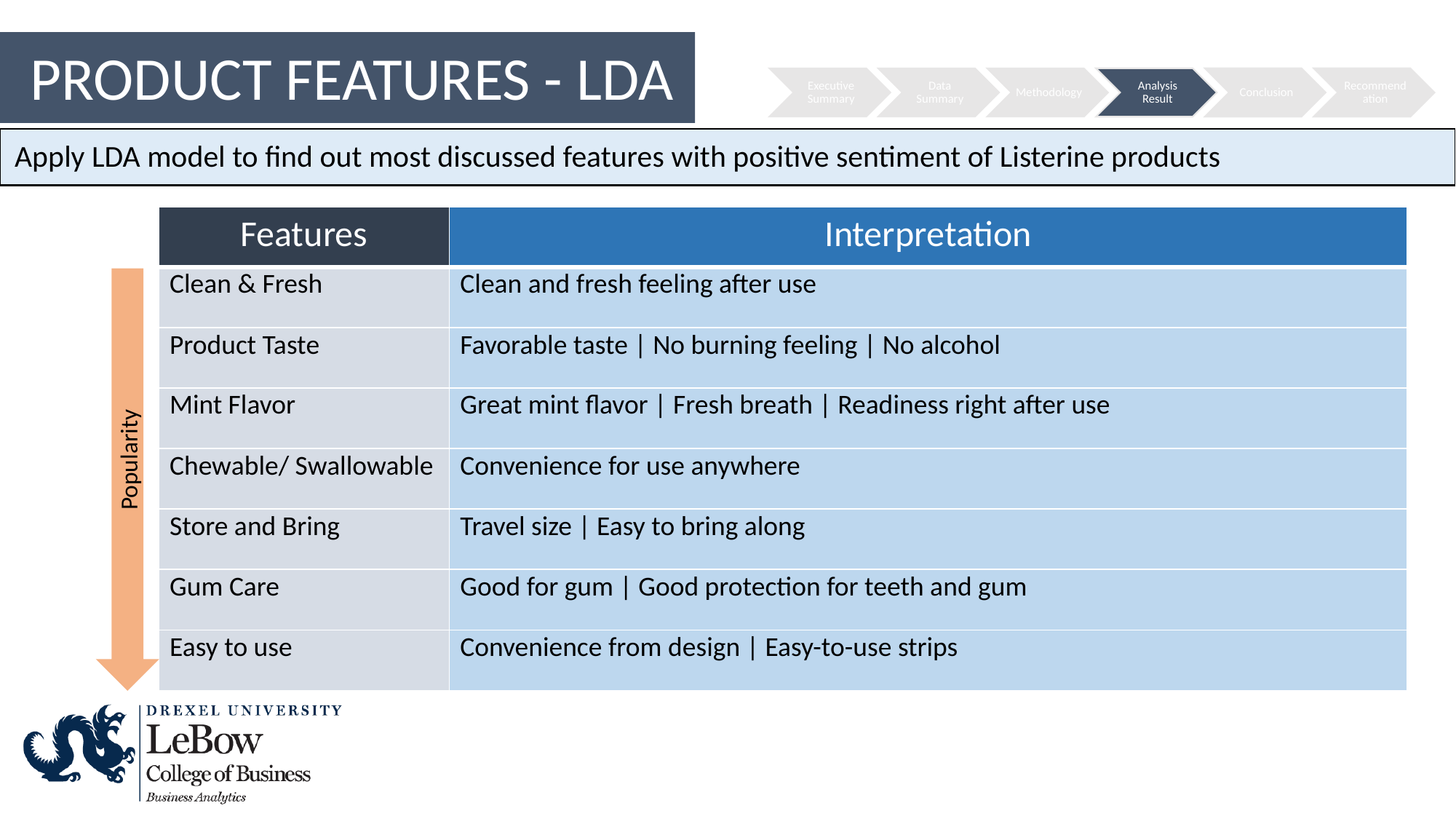

Executive Summary
Data Summary
Methodology
Analysis Result
Conclusion
Recommendation
PRODUCT FEATURES - LDA
Apply LDA model to find out most discussed features with positive sentiment of Listerine products
| Features | Interpretation |
| --- | --- |
| Clean & Fresh | Clean and fresh feeling after use |
| Product Taste | Favorable taste | No burning feeling | No alcohol |
| Mint Flavor | Great mint flavor | Fresh breath | Readiness right after use |
| Chewable/ Swallowable | Convenience for use anywhere |
| Store and Bring | Travel size | Easy to bring along |
| Gum Care | Good for gum | Good protection for teeth and gum |
| Easy to use | Convenience from design | Easy-to-use strips |

Popularity